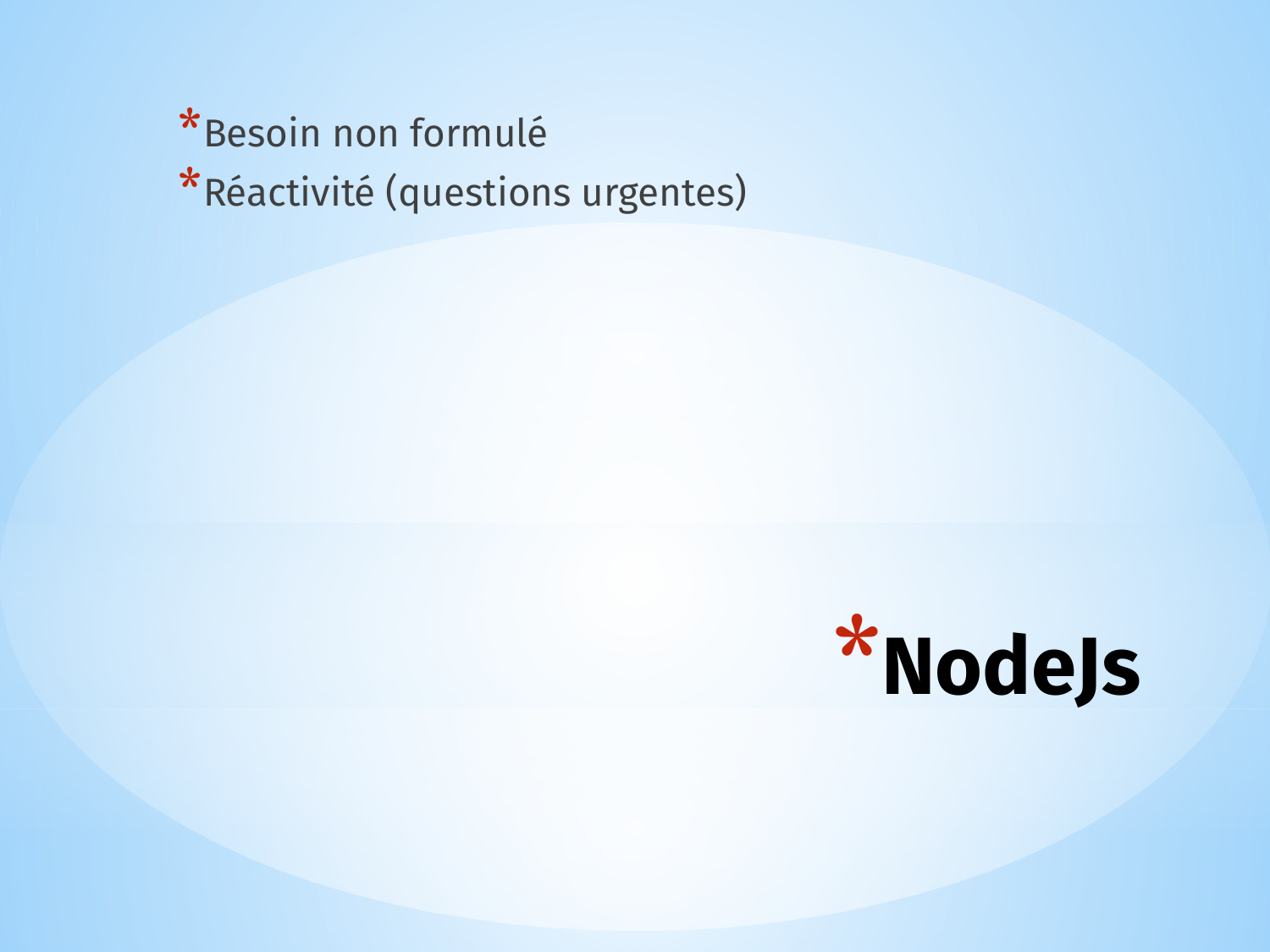

Besoin non formulé
Réactivité (questions urgentes)
# NodeJs